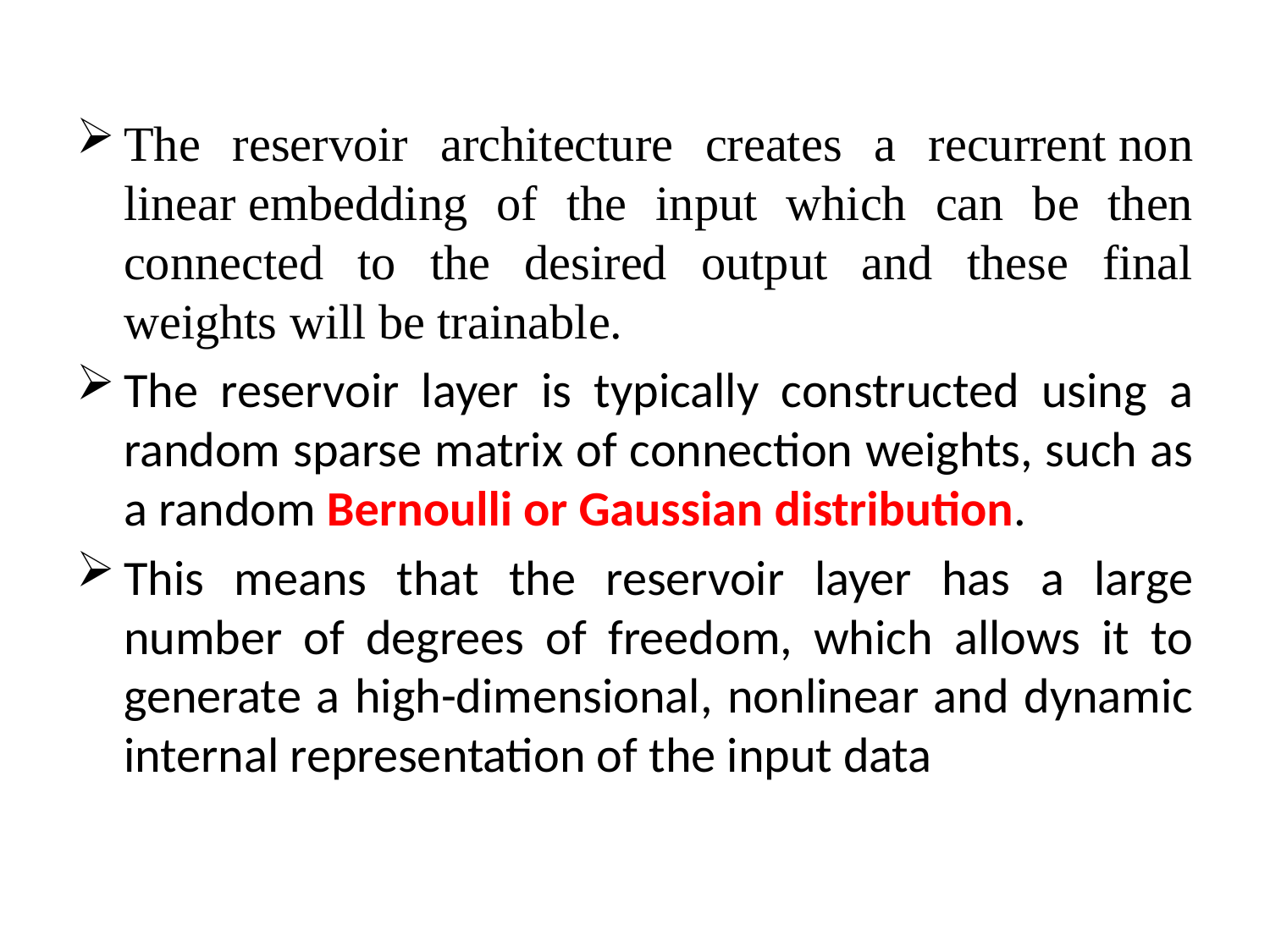

The reservoir architecture creates a recurrent non linear embedding of the input which can be then connected to the desired output and these final weights will be trainable.
The reservoir layer is typically constructed using a random sparse matrix of connection weights, such as a random Bernoulli or Gaussian distribution.
This means that the reservoir layer has a large number of degrees of freedom, which allows it to generate a high-dimensional, nonlinear and dynamic internal representation of the input data